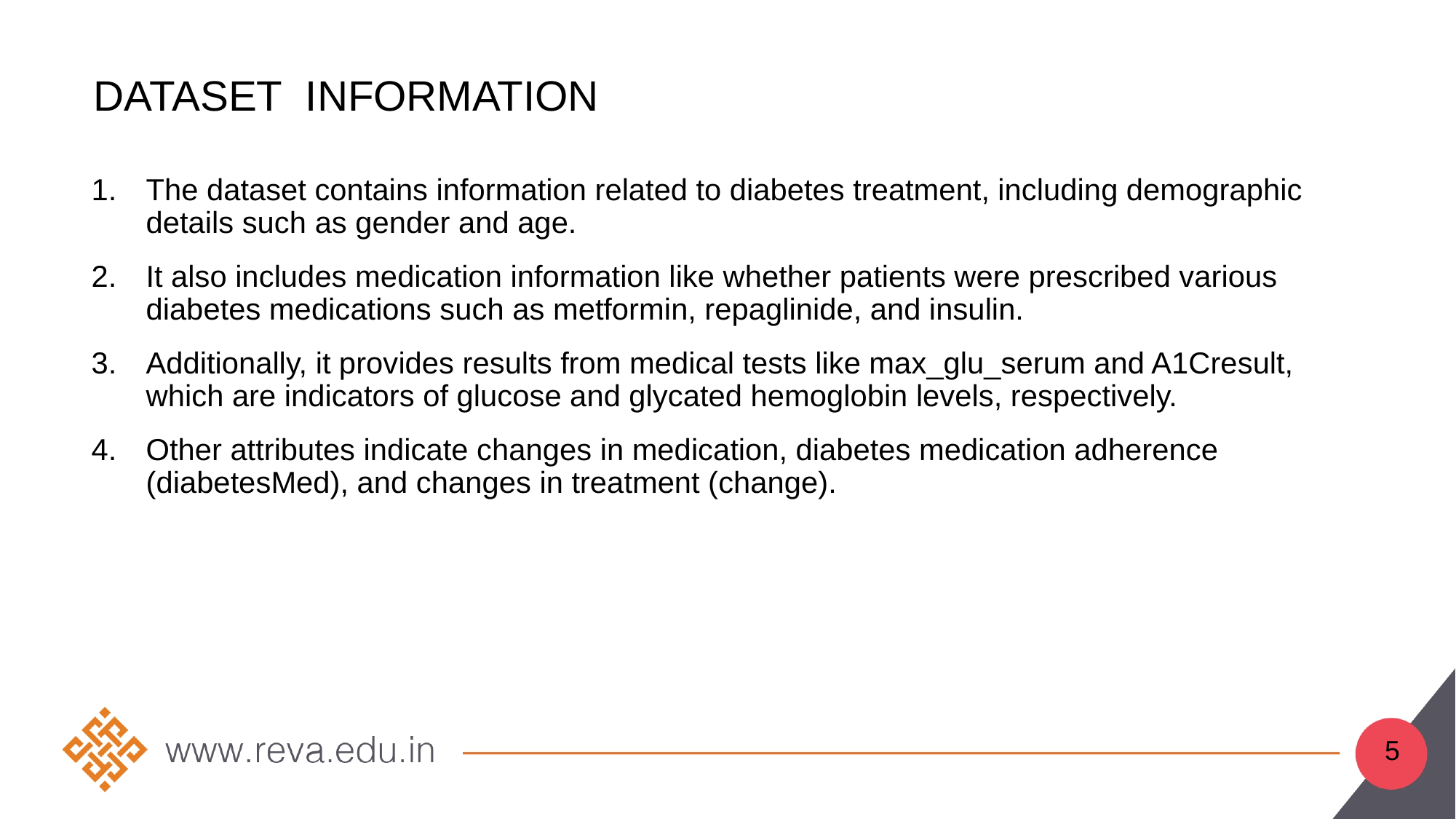

# Dataset  information
The dataset contains information related to diabetes treatment, including demographic details such as gender and age.
It also includes medication information like whether patients were prescribed various diabetes medications such as metformin, repaglinide, and insulin.
Additionally, it provides results from medical tests like max_glu_serum and A1Cresult, which are indicators of glucose and glycated hemoglobin levels, respectively.
Other attributes indicate changes in medication, diabetes medication adherence (diabetesMed), and changes in treatment (change).
5